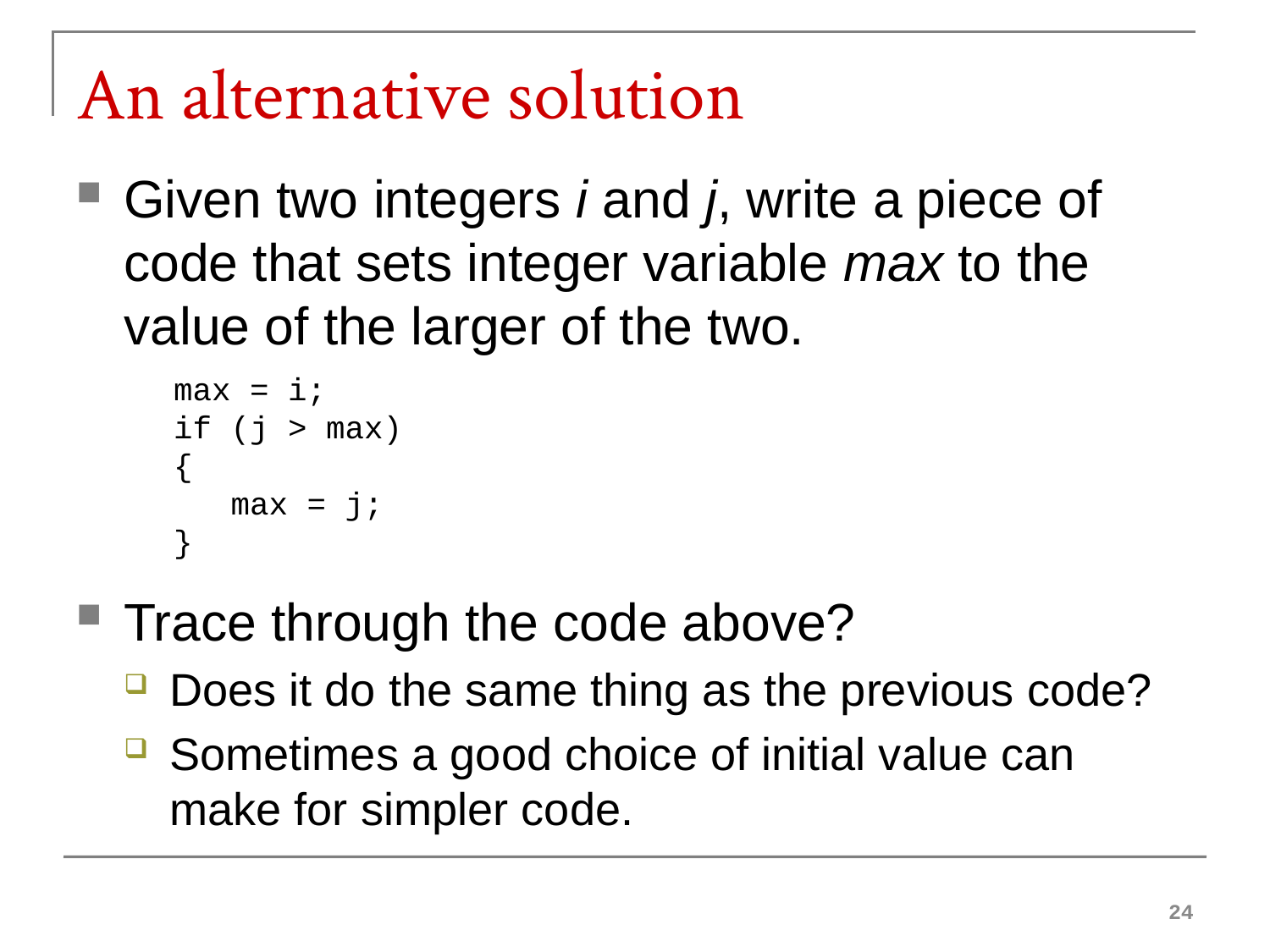

# An alternative solution
Given two integers i and j, write a piece of code that sets integer variable max to the value of the larger of the two.

Trace through the code above?
Does it do the same thing as the previous code?
Sometimes a good choice of initial value can make for simpler code.
max = i;
if (j > max)
{
   max = j;
}
24